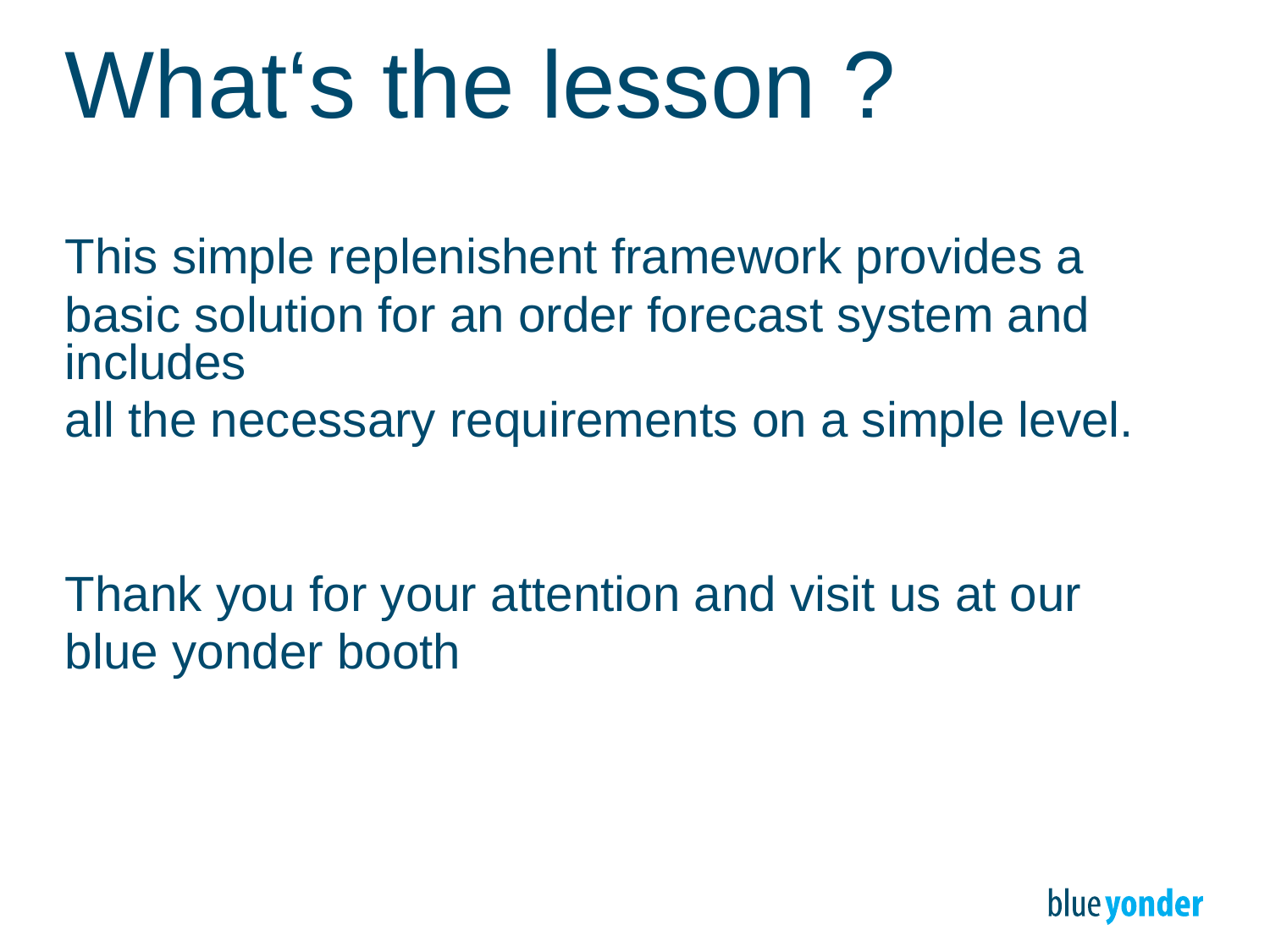

# What‘s the lesson ?
This simple replenishent framework provides a
basic solution for an order forecast system and includes
all the necessary requirements on a simple level.

Thank you for your attention and visit us at our
blue yonder booth